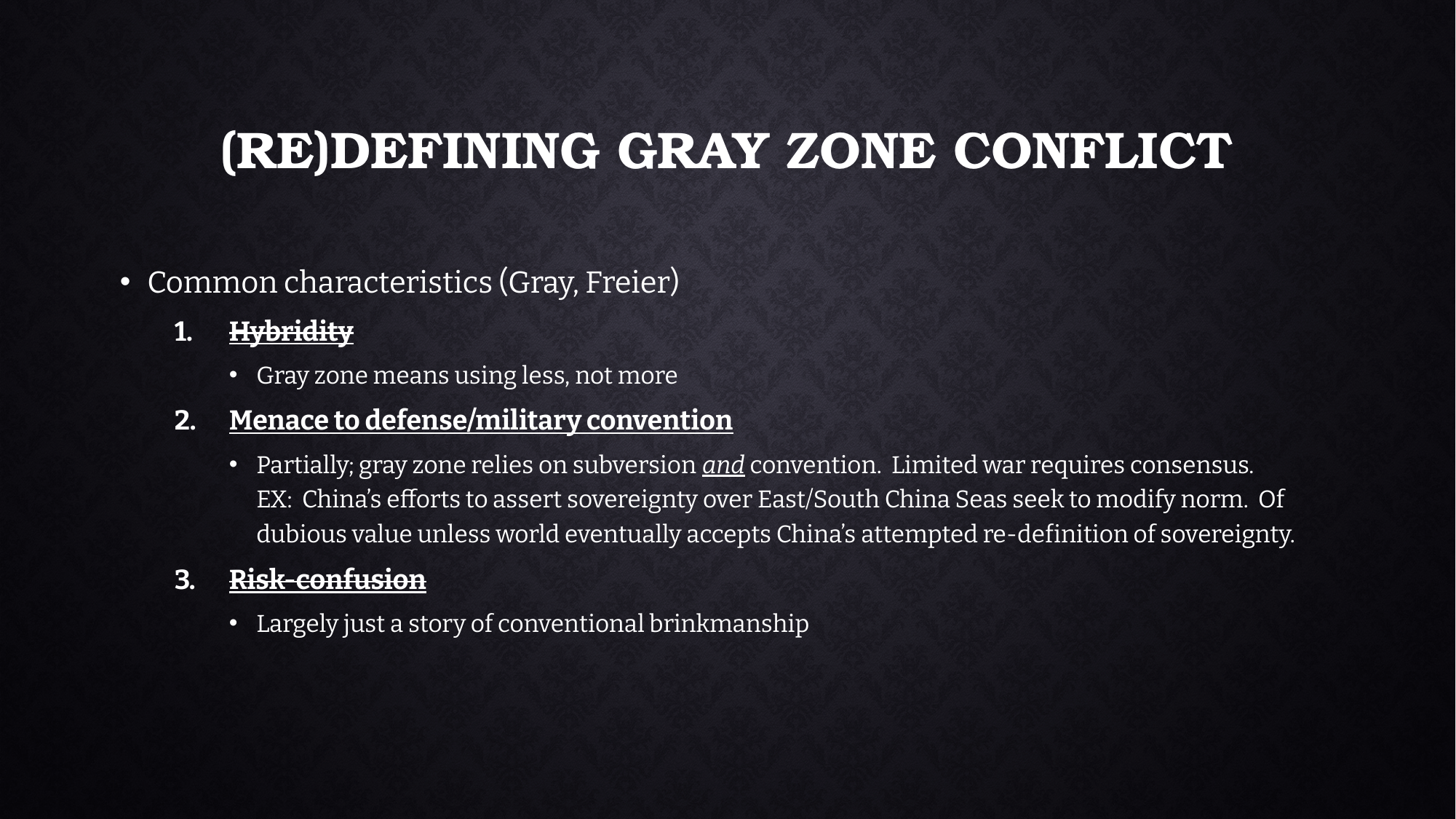

# (re)Defining Gray Zone conflict
Common characteristics (Gray, Freier)
Hybridity
Gray zone means using less, not more
Menace to defense/military convention
Partially; gray zone relies on subversion and convention.  Limited war requires consensus.           EX:  China’s efforts to assert sovereignty over East/South China Seas seek to modify norm.  Of dubious value unless world eventually accepts China’s attempted re-definition of sovereignty.
Risk-confusion
Largely just a story of conventional brinkmanship